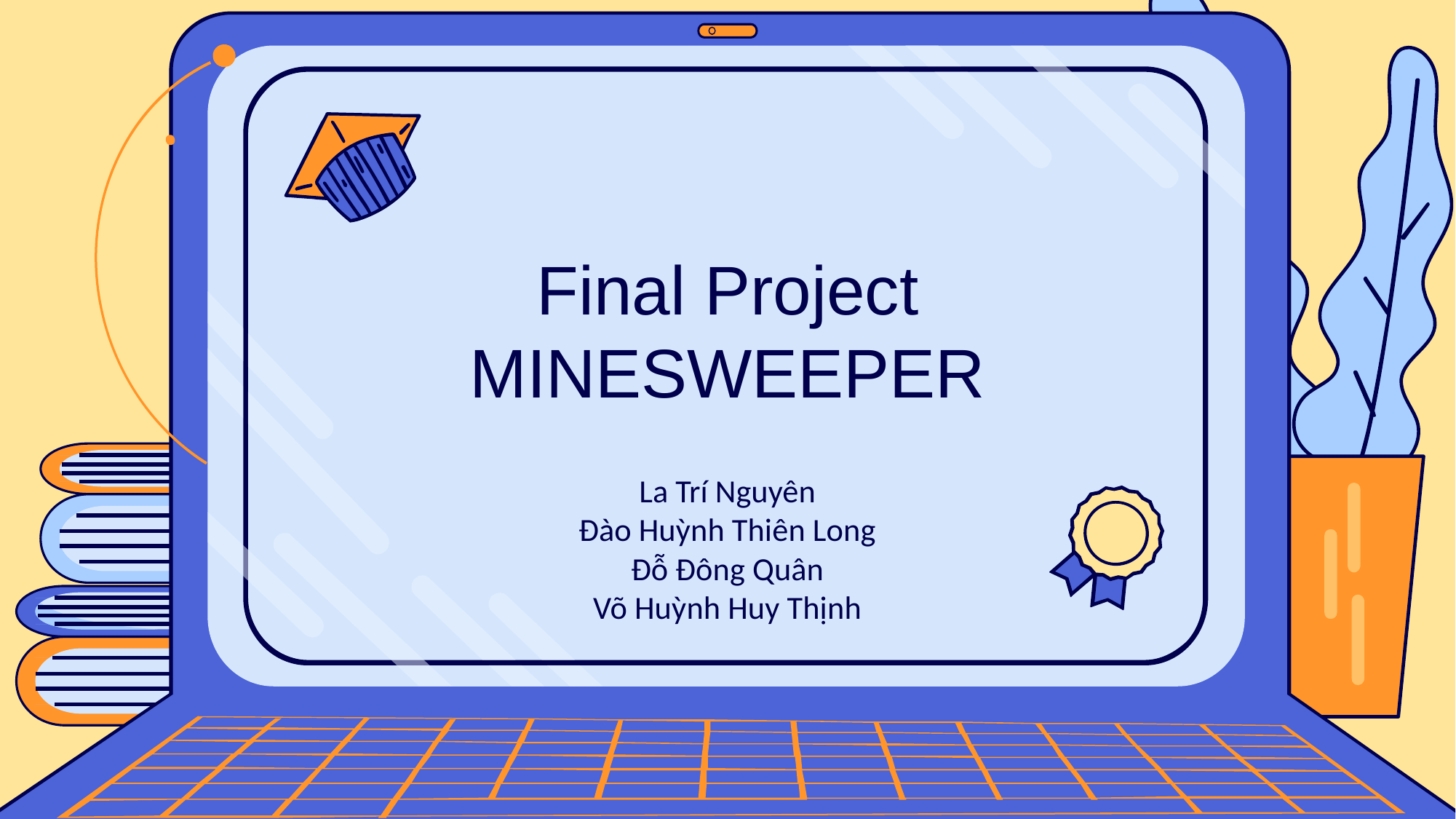

# Final Project MINESWEEPER
La Trí Nguyên
Đào Huỳnh Thiên Long
Đỗ Đông Quân
Võ Huỳnh Huy Thịnh